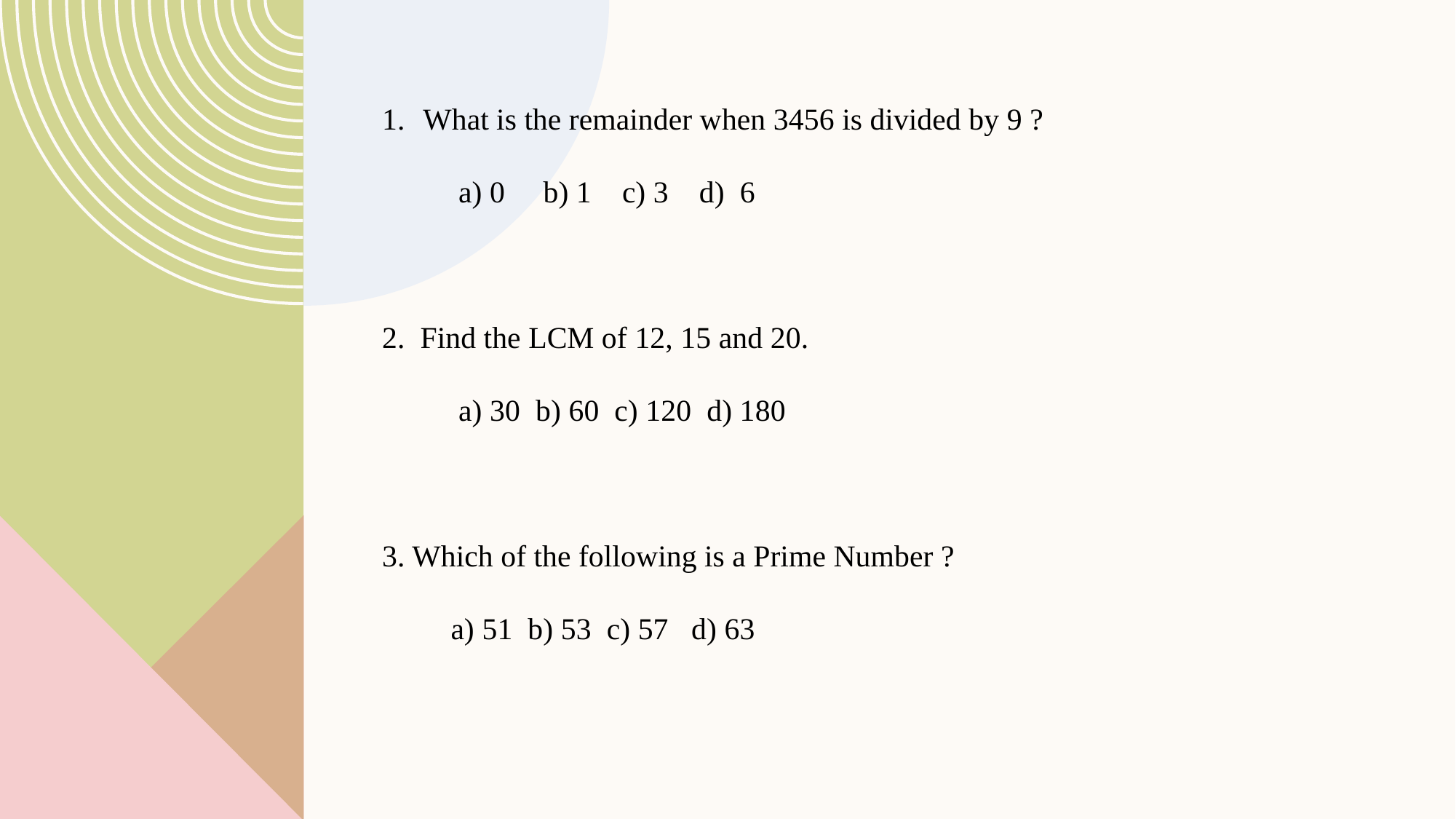

What is the remainder when 3456 is divided by 9 ?
          a) 0     b) 1    c) 3    d)  6

2.  Find the LCM of 12, 15 and 20.
          a) 30  b) 60  c) 120  d) 180

3. Which of the following is a Prime Number ?
         a) 51  b) 53  c) 57   d) 63